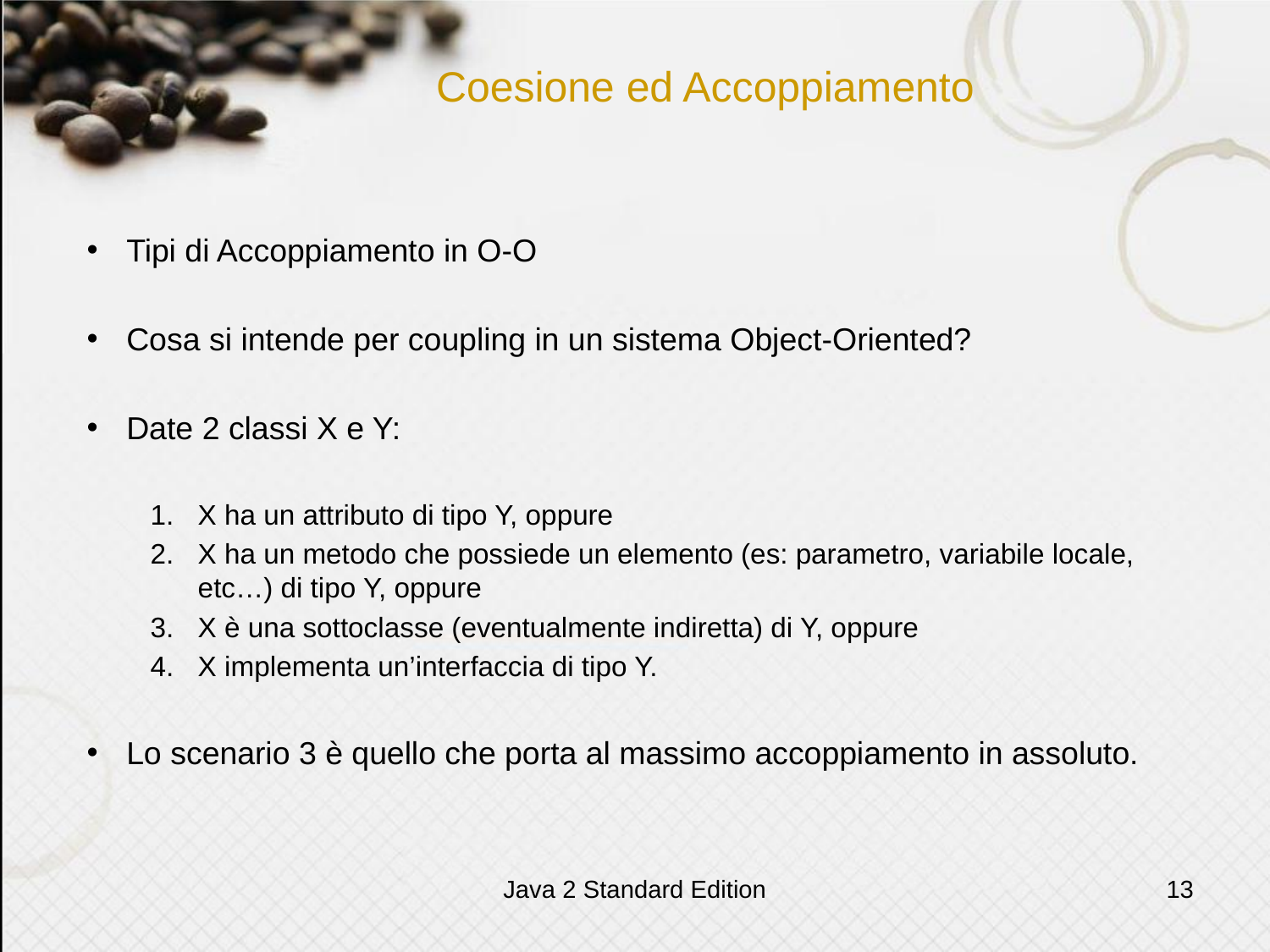

# Coesione ed Accoppiamento

Tipi di Accoppiamento in O-O

Cosa si intende per coupling in un sistema Object-Oriented?

Date 2 classi X e Y:

X ha un attributo di tipo Y, oppure
X ha un metodo che possiede un elemento (es: parametro, variabile locale, etc…) di tipo Y, oppure
X è una sottoclasse (eventualmente indiretta) di Y, oppure
X implementa un’interfaccia di tipo Y.

Lo scenario 3 è quello che porta al massimo accoppiamento in assoluto.

Java 2 Standard Edition
13